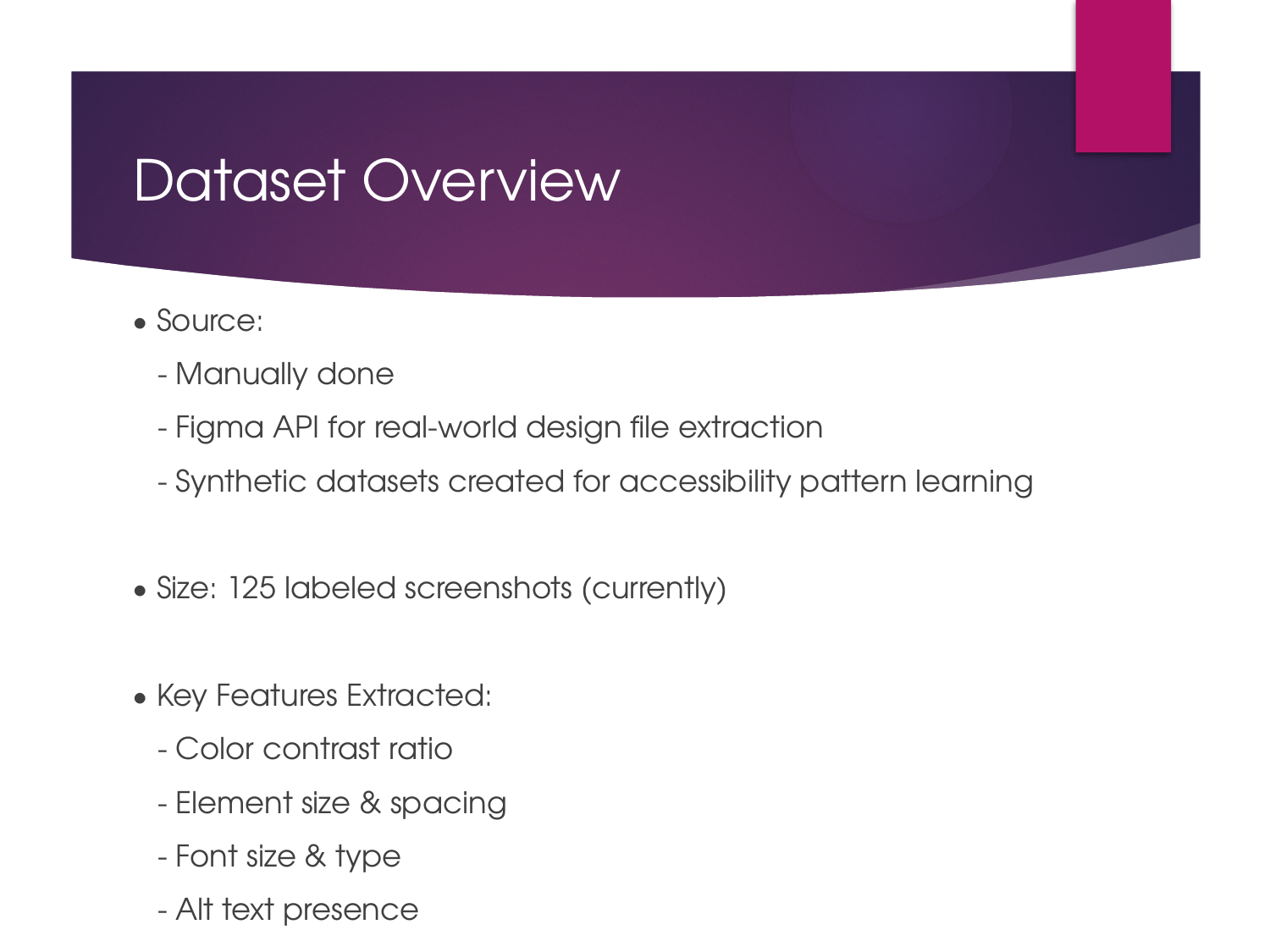

# Dataset Overview
• Source:
   - Manually done
   - Figma API for real-world design file extraction
   - Synthetic datasets created for accessibility pattern learning

• Size: 125 labeled screenshots (currently)

• Key Features Extracted:
   - Color contrast ratio
   - Element size & spacing
   - Font size & type
   - Alt text presence